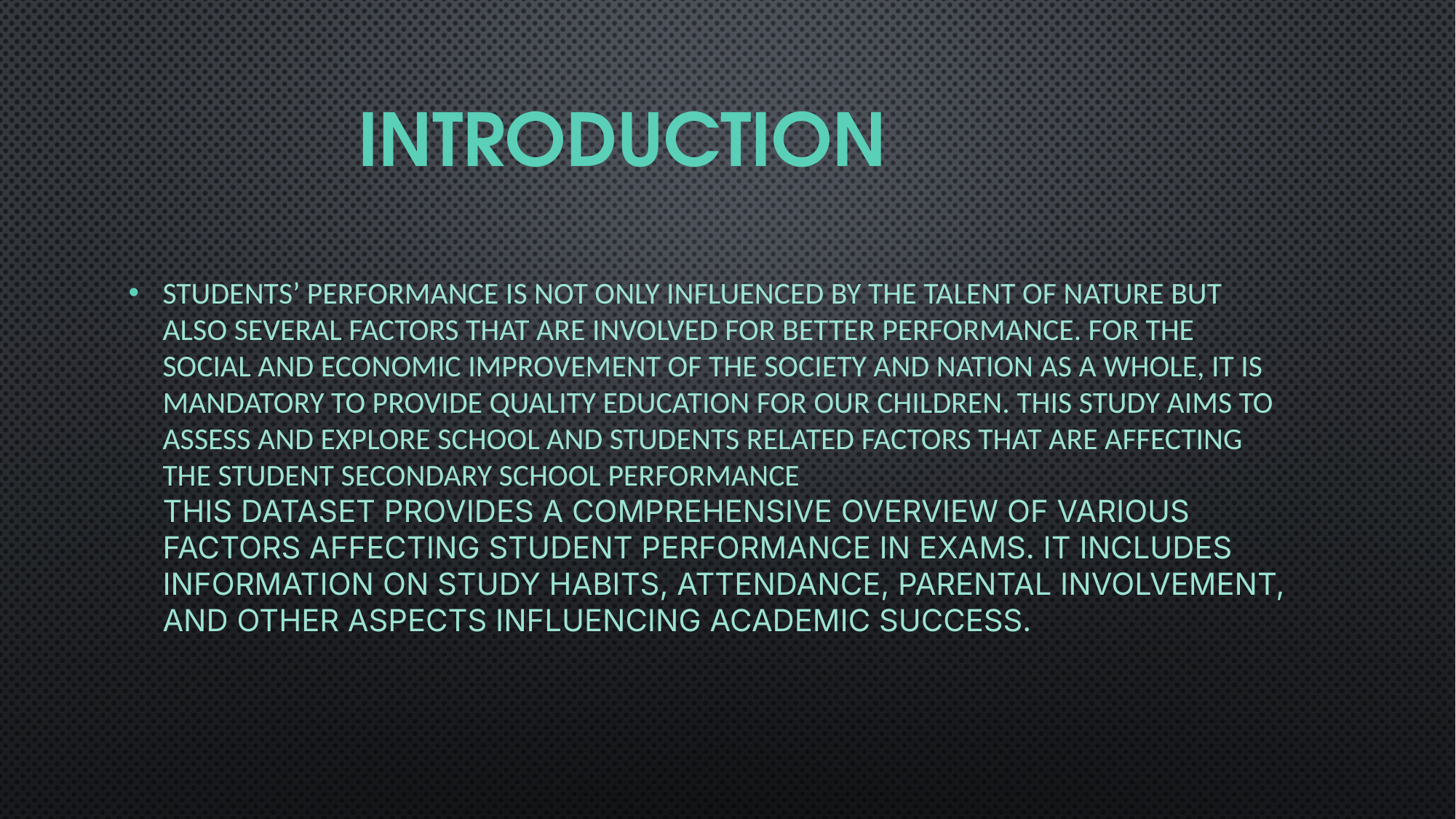

# Introduction
Students’ performance is not only influenced by the talent of nature but also several factors that are involved for better performance. For the social and economic improvement of the society and nation as a whole, it is mandatory to provide quality education for our children. This study aims to assess and explore school and students related factors that are affecting the student secondary school performance
This dataset provides a comprehensive overview of various factors affecting student performance in exams. It includes information on study habits, attendance, parental involvement, and other aspects influencing academic success.